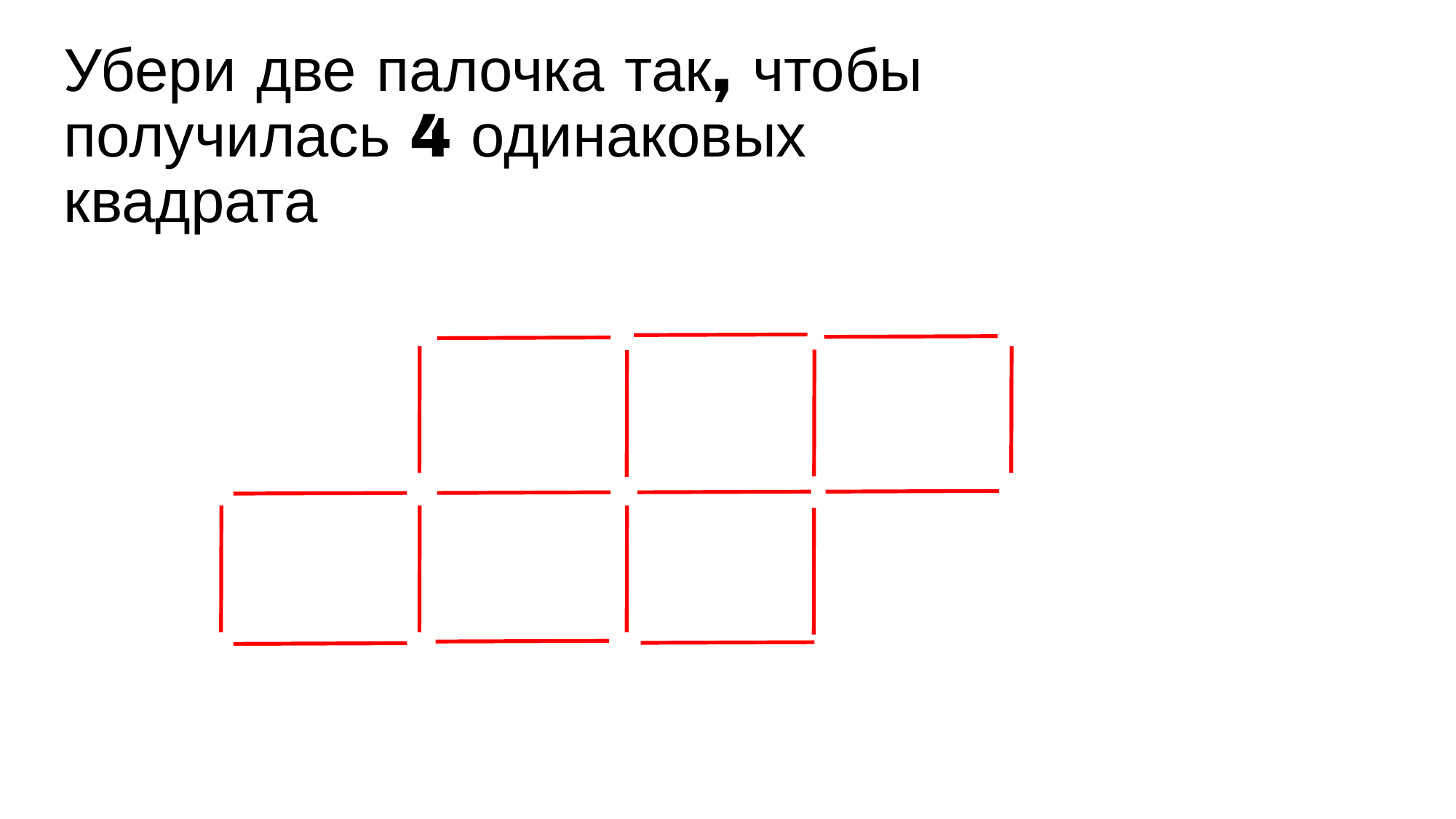

# Убери две палочка так, чтобы получилась 4 одинаковых квадрата